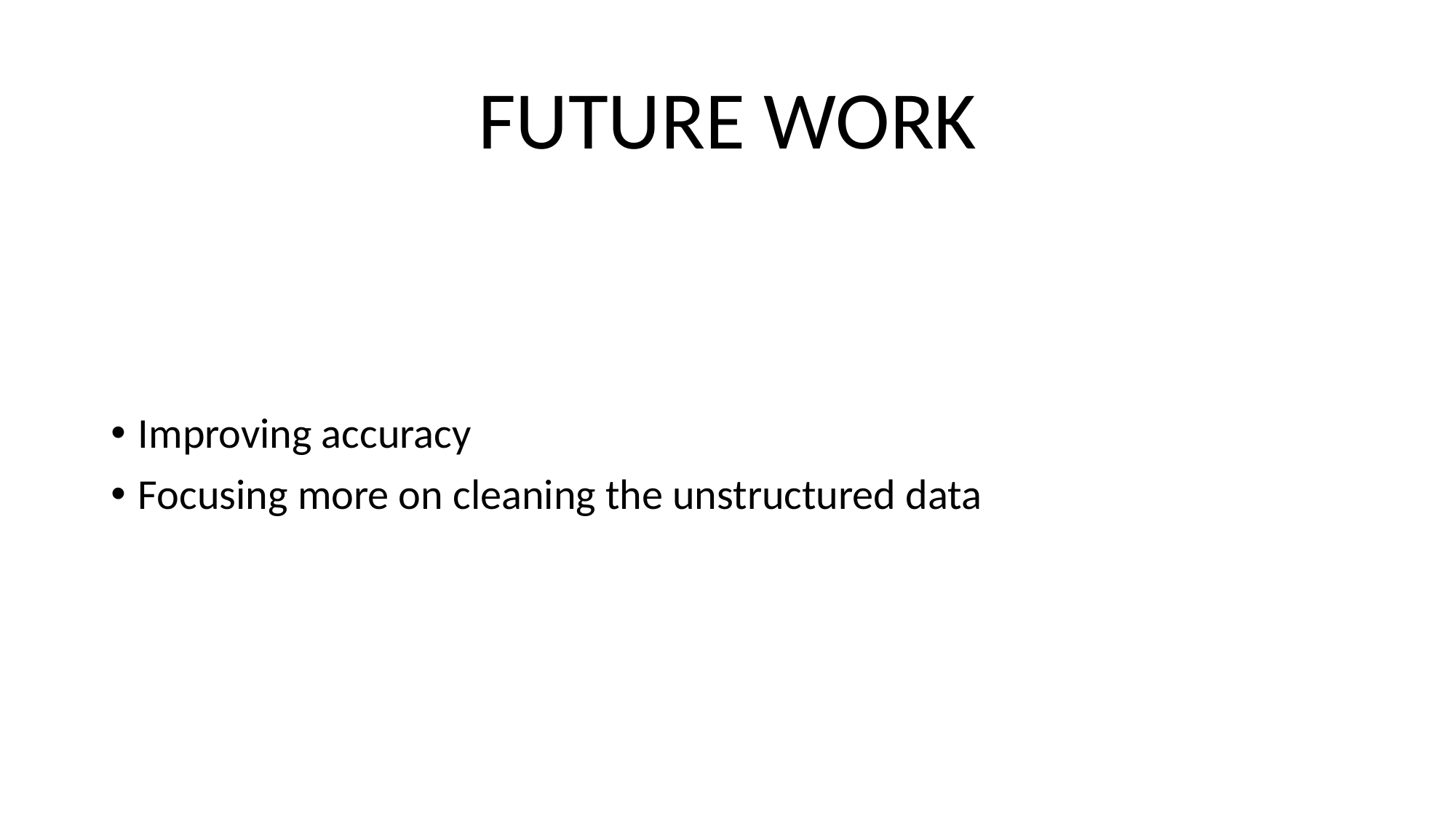

# FUTURE WORK

Improving accuracy
Focusing more on cleaning the unstructured data